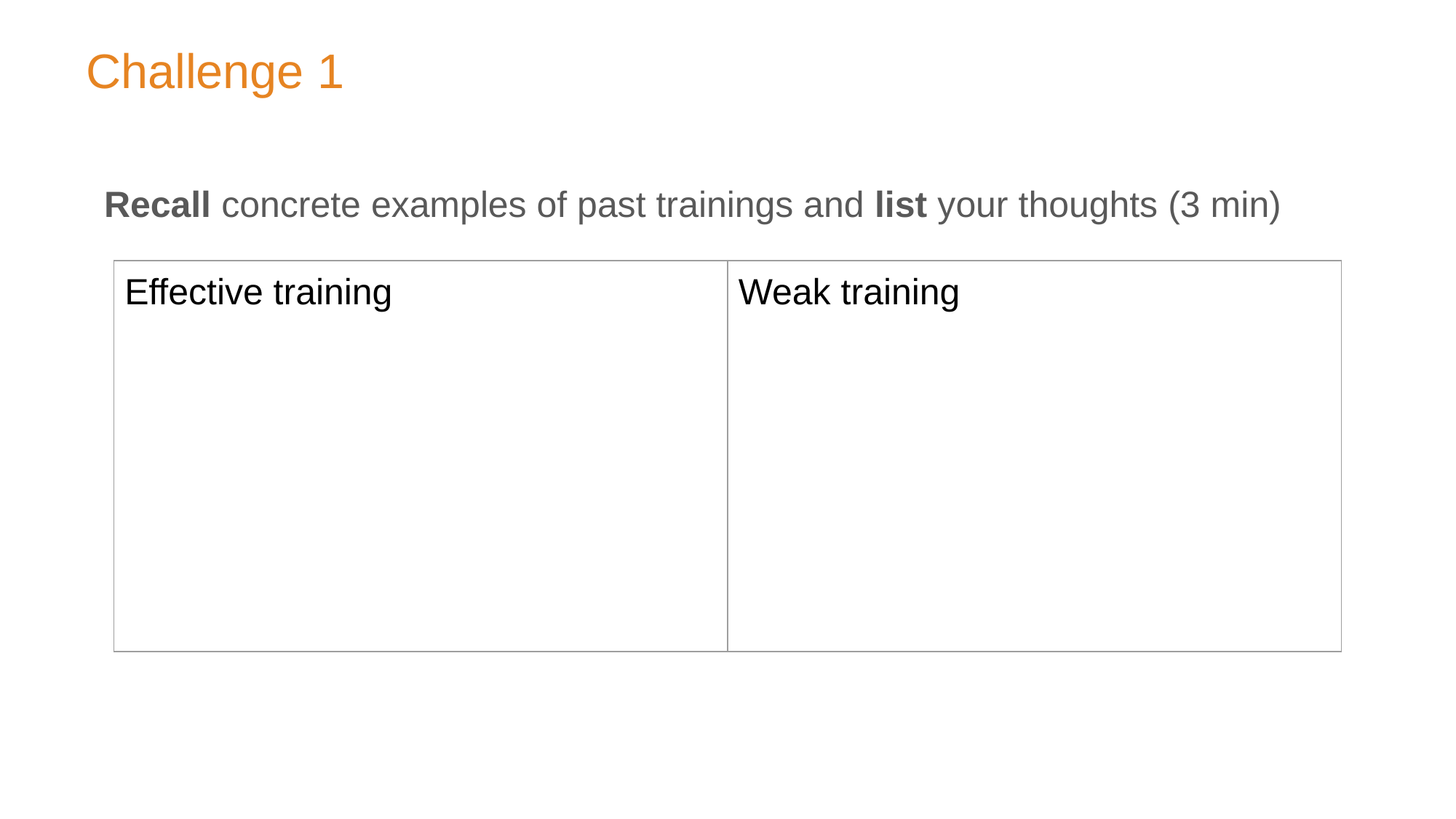

# Challenge 1
Recall concrete examples of past trainings and list your thoughts (3 min)

| Effective training | Weak training |
| --- | --- |